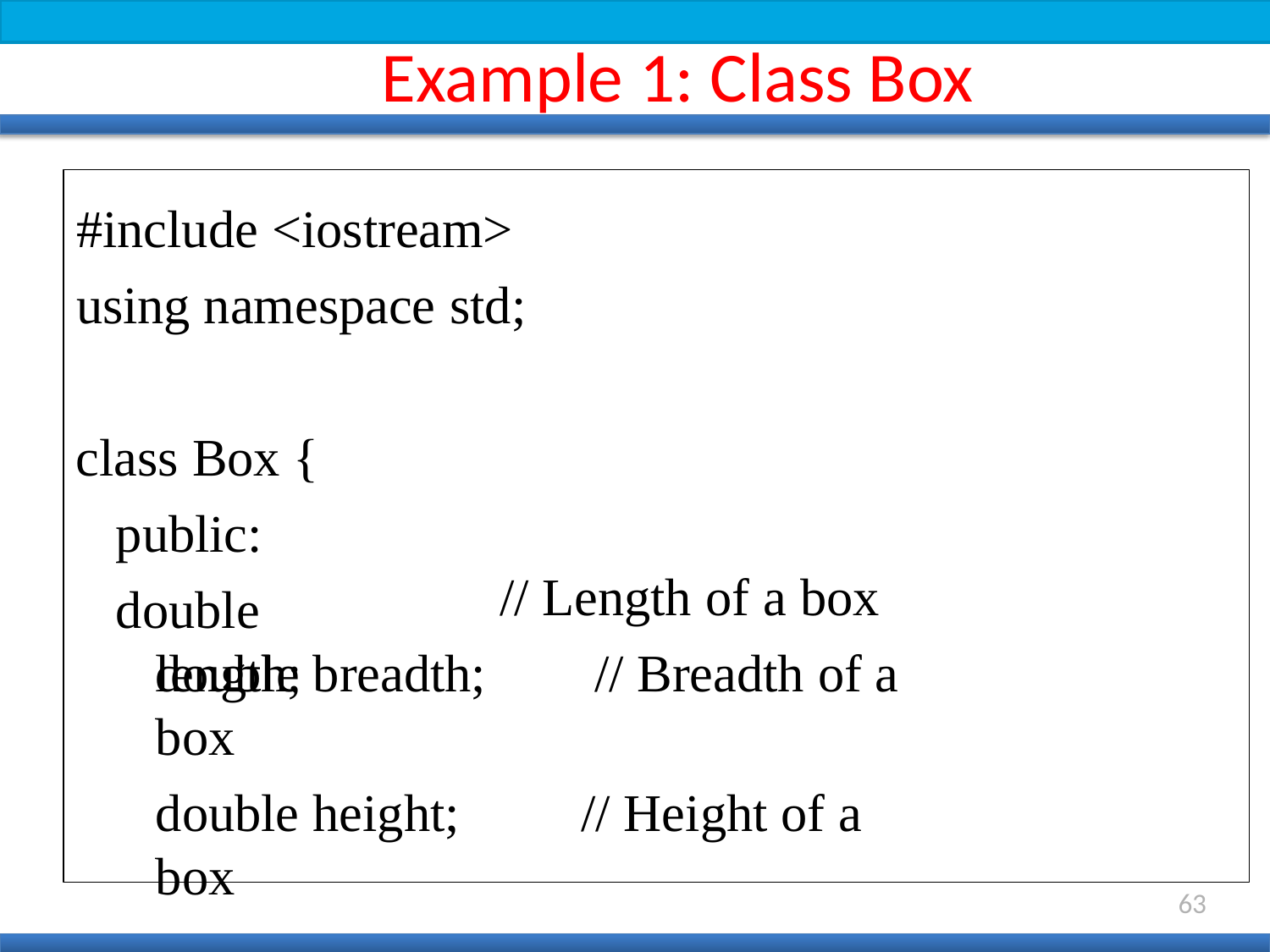

# Example 1: Class Box

#include <iostream> using namespace std;
class Box { public:
double length;
// Length of a box
double breadth;	// Breadth of a box
double height;	// Height of a box
};
63